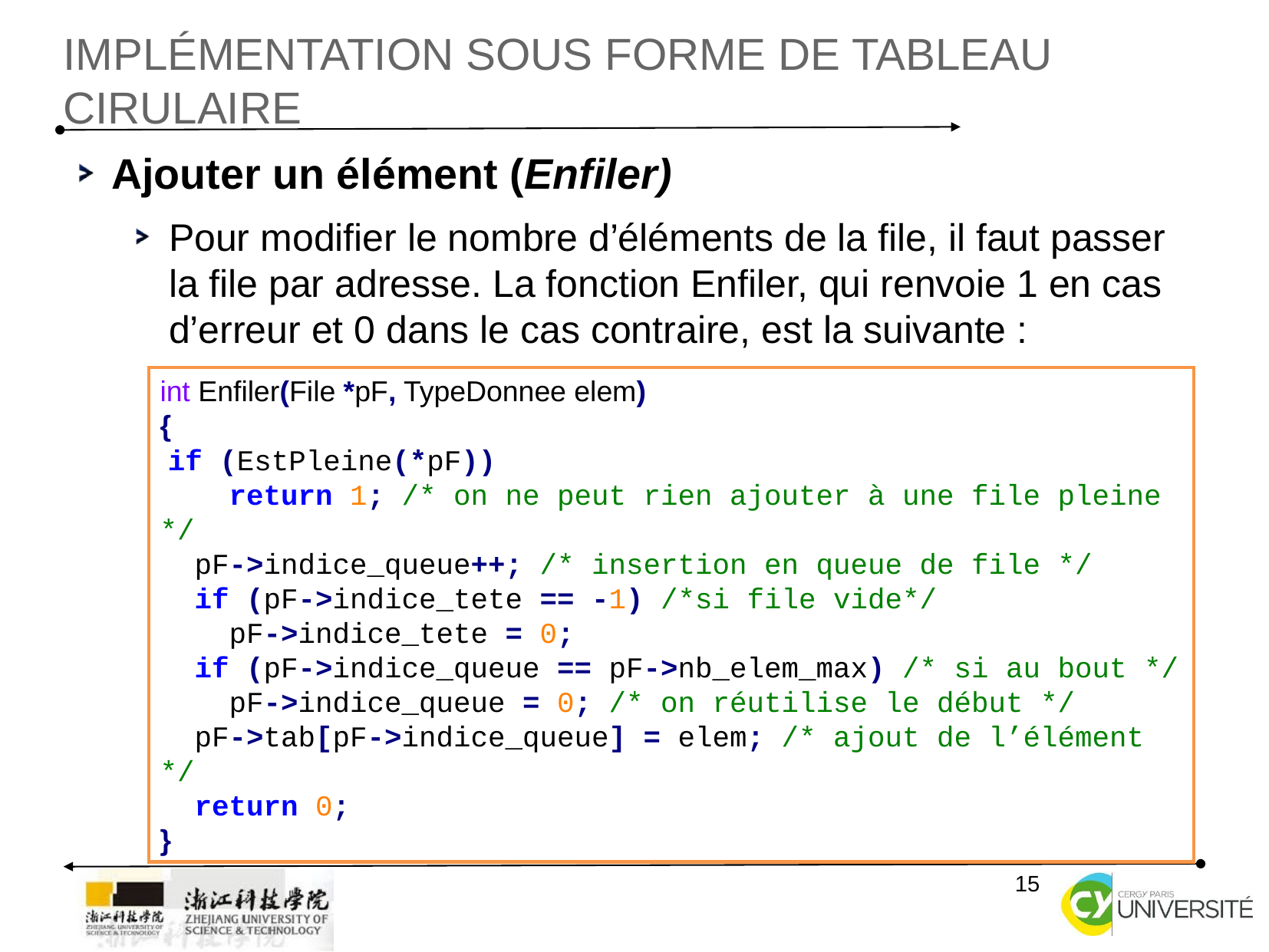

IMPLÉMENTATION SOUS FORME DE TABLEAU CIRULAIRE
Ajouter un élément (Enfiler)
Pour modifier le nombre d’éléments de la file, il faut passer la file par adresse. La fonction Enfiler, qui renvoie 1 en cas d’erreur et 0 dans le cas contraire, est la suivante :
int Enfiler(File *pF, TypeDonnee elem)
{
 if (EstPleine(*pF))
    return 1; /* on ne peut rien ajouter à une file pleine */
  pF->indice_queue++; /* insertion en queue de file */
  if (pF->indice_tete == -1) /*si file vide*/
    pF->indice_tete = 0;
  if (pF->indice_queue == pF->nb_elem_max) /* si au bout */
    pF->indice_queue = 0; /* on réutilise le début */
  pF->tab[pF->indice_queue] = elem; /* ajout de l’élément */
  return 0;
}